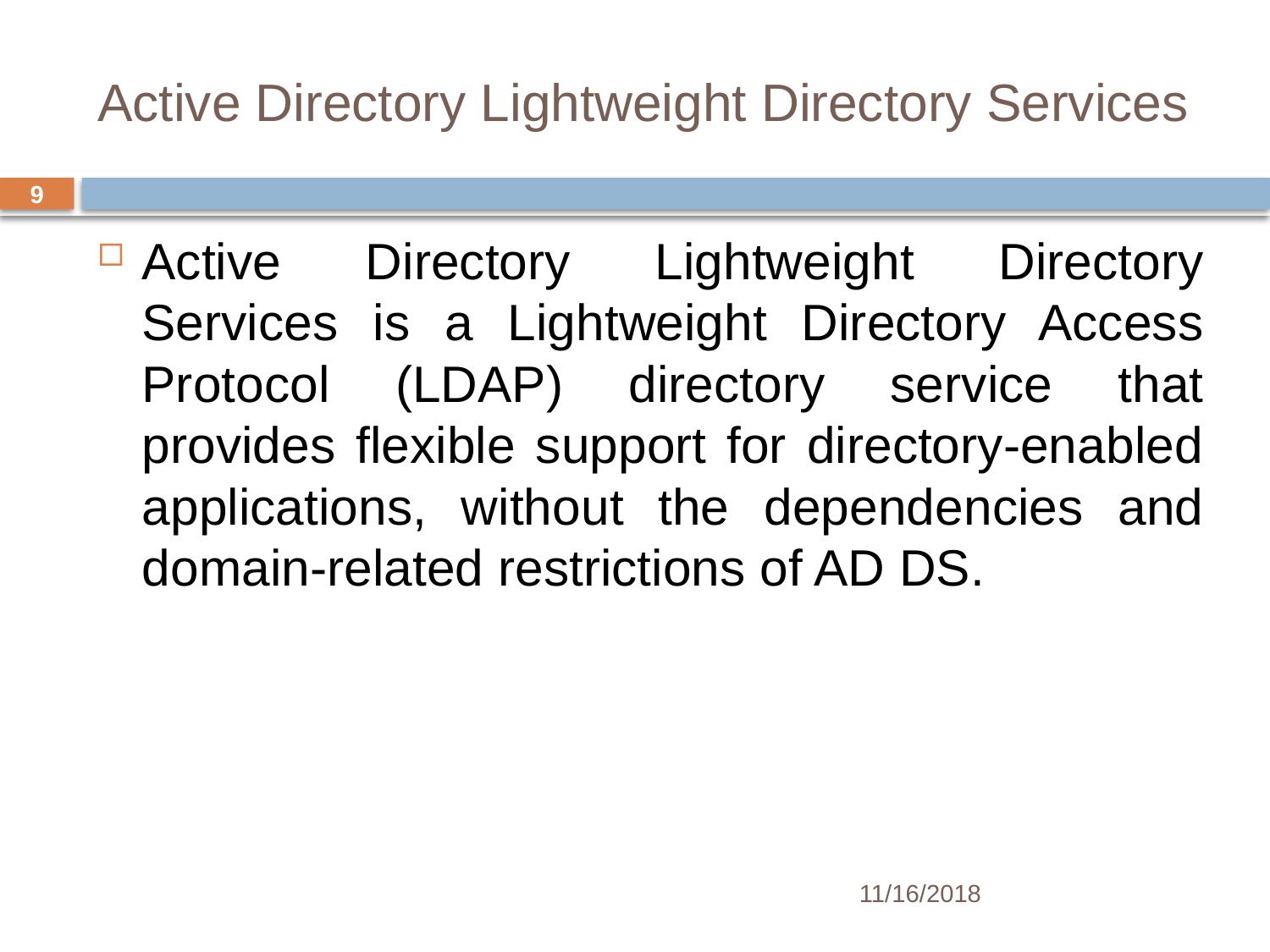

# Active Directory Lightweight Directory Services
9
Active Directory Lightweight Directory Services is a Lightweight Directory Access Protocol (LDAP) directory service that provides flexible support for directory-enabled applications, without the dependencies and domain-related restrictions of AD DS.
11/16/2018